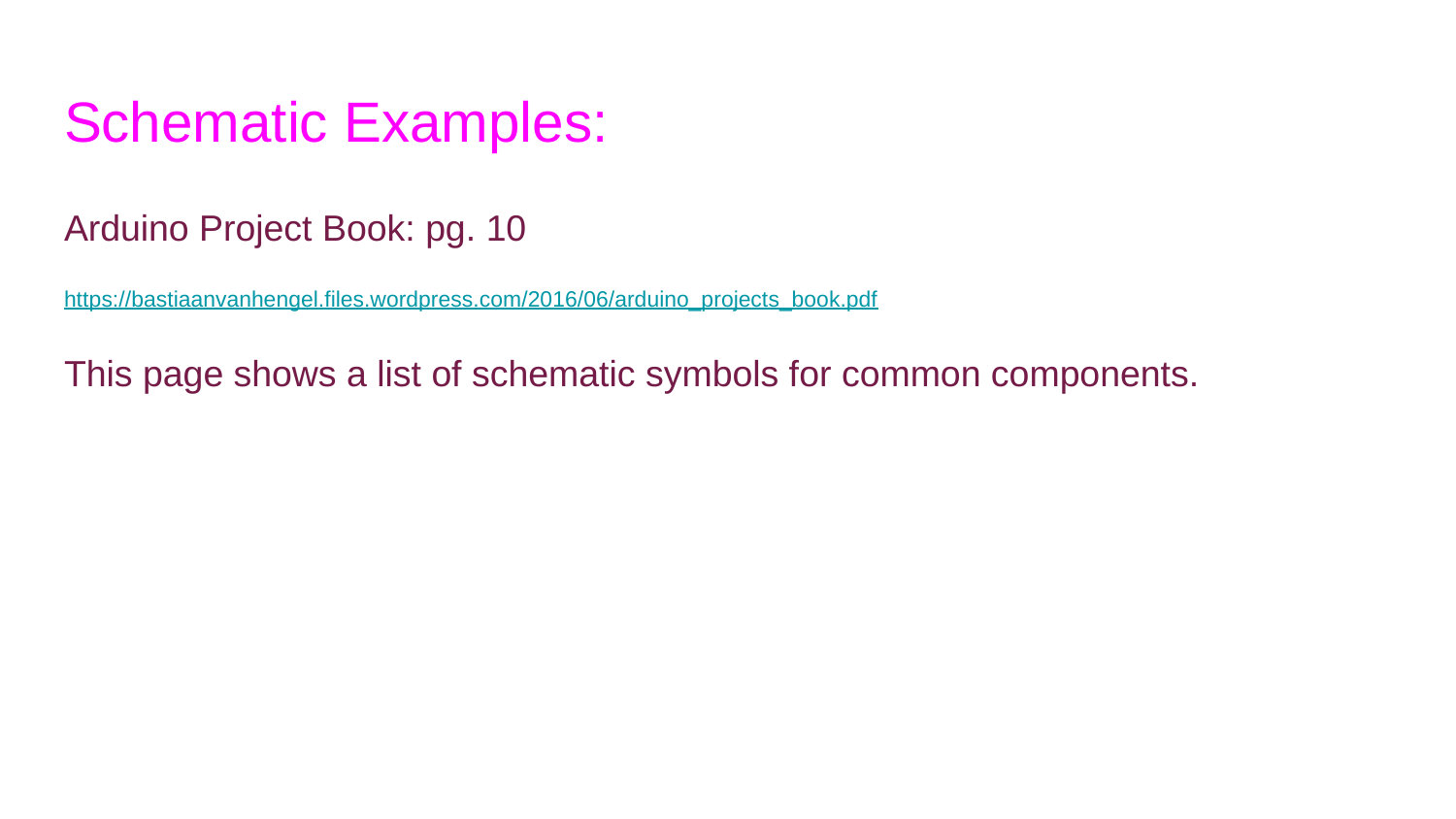

# Schematic Examples:
Arduino Project Book: pg. 10
https://bastiaanvanhengel.files.wordpress.com/2016/06/arduino_projects_book.pdf
This page shows a list of schematic symbols for common components.